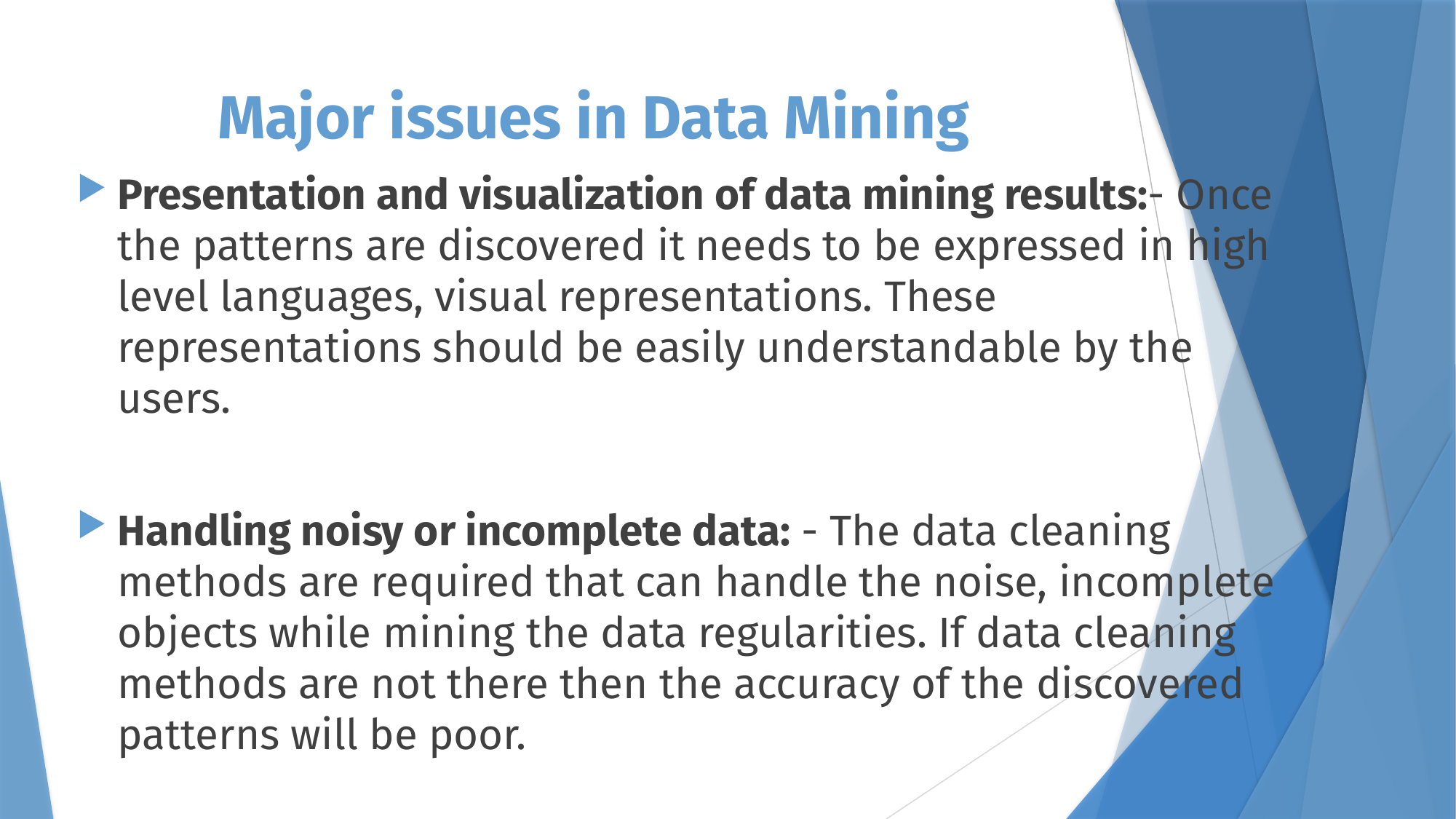

# Major issues in Data Mining
Presentation and visualization of data mining results:- Once the patterns are discovered it needs to be expressed in high level languages, visual representations. These representations should be easily understandable by the users.

Handling noisy or incomplete data: - The data cleaning methods are required that can handle the noise, incomplete objects while mining the data regularities. If data cleaning methods are not there then the accuracy of the discovered patterns will be poor.